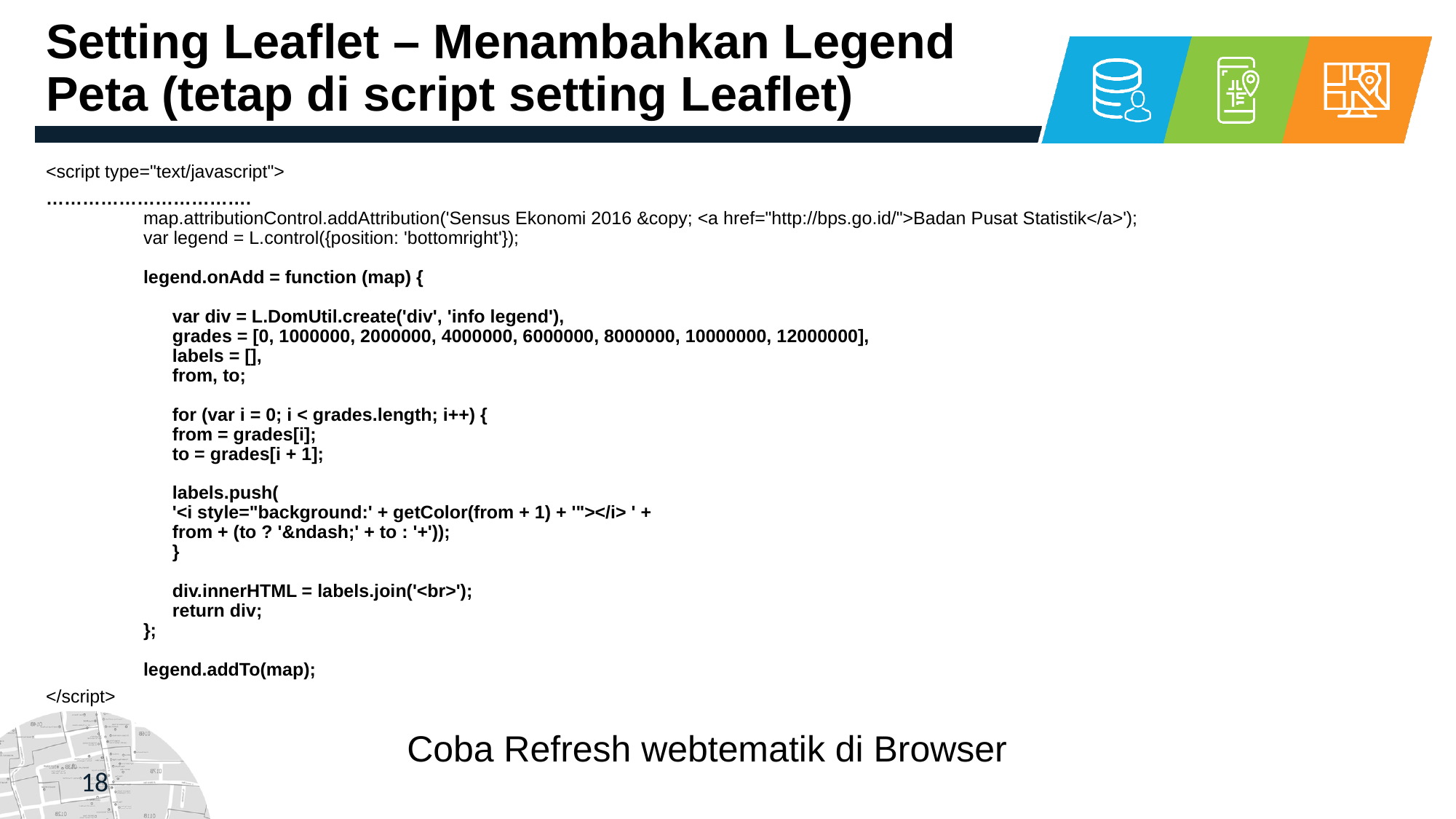

# Setting Leaflet – Menambahkan Legend Peta (tetap di script setting Leaflet)
<script type="text/javascript">
…………………………….
map.attributionControl.addAttribution('Sensus Ekonomi 2016 &copy; <a href="http://bps.go.id/">Badan Pusat Statistik</a>');
var legend = L.control({position: 'bottomright'});

legend.onAdd = function (map) {

	var div = L.DomUtil.create('div', 'info legend'),
		grades = [0, 1000000, 2000000, 4000000, 6000000, 8000000, 10000000, 12000000],
		labels = [],
		from, to;

	for (var i = 0; i < grades.length; i++) {
		from = grades[i];
		to = grades[i + 1];

		labels.push(
			'<i style="background:' + getColor(from + 1) + '"></i> ' +
			from + (to ? '&ndash;' + to : '+'));
	}

	div.innerHTML = labels.join('<br>');
	return div;
};

legend.addTo(map);
</script>
Coba Refresh webtematik di Browser